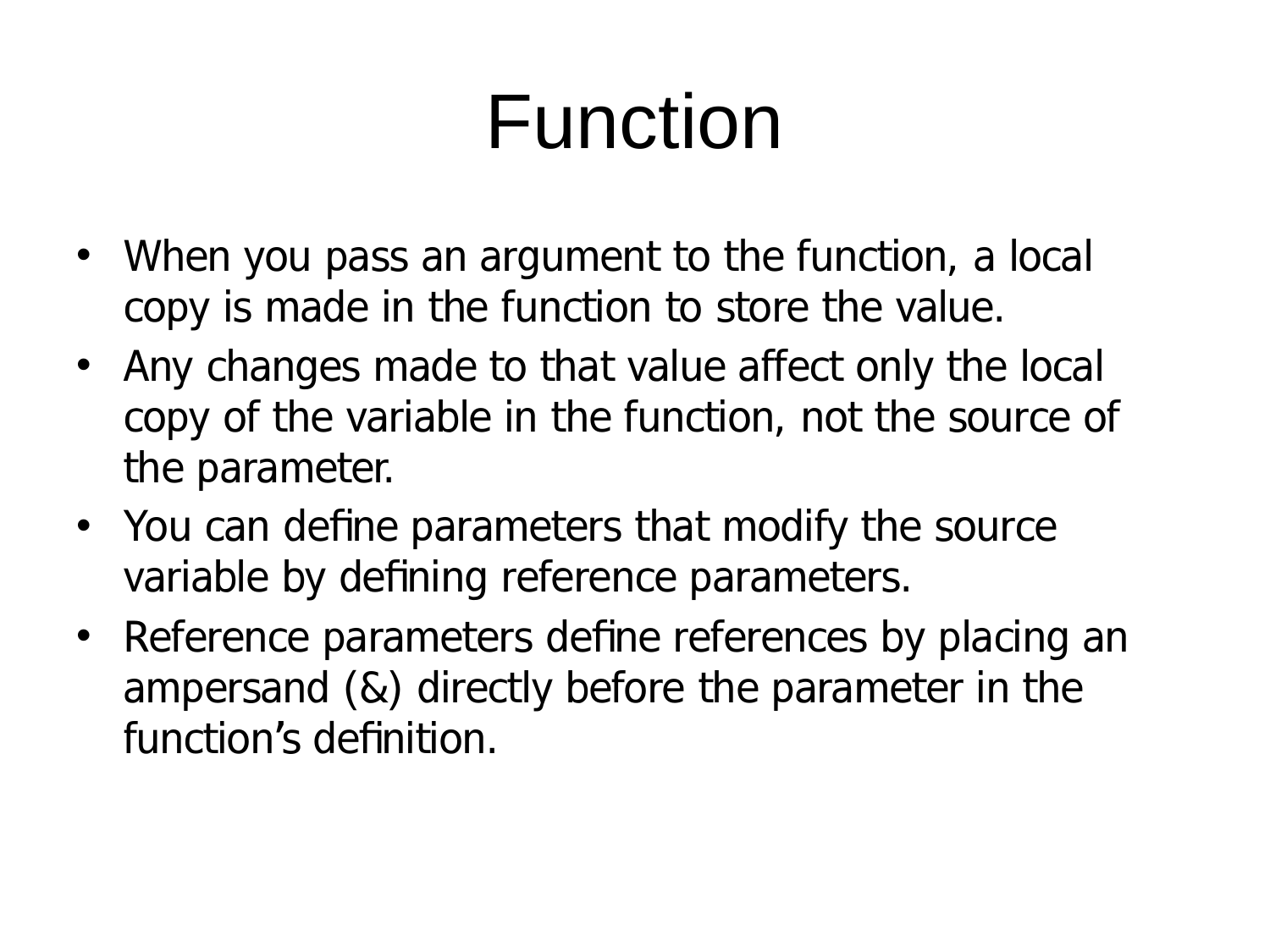

# Function
When you pass an argument to the function, a local copy is made in the function to store the value.
Any changes made to that value affect only the local copy of the variable in the function, not the source of the parameter.
You can define parameters that modify the source variable by defining reference parameters.
Reference parameters define references by placing an ampersand (&) directly before the parameter in the function’s definition.